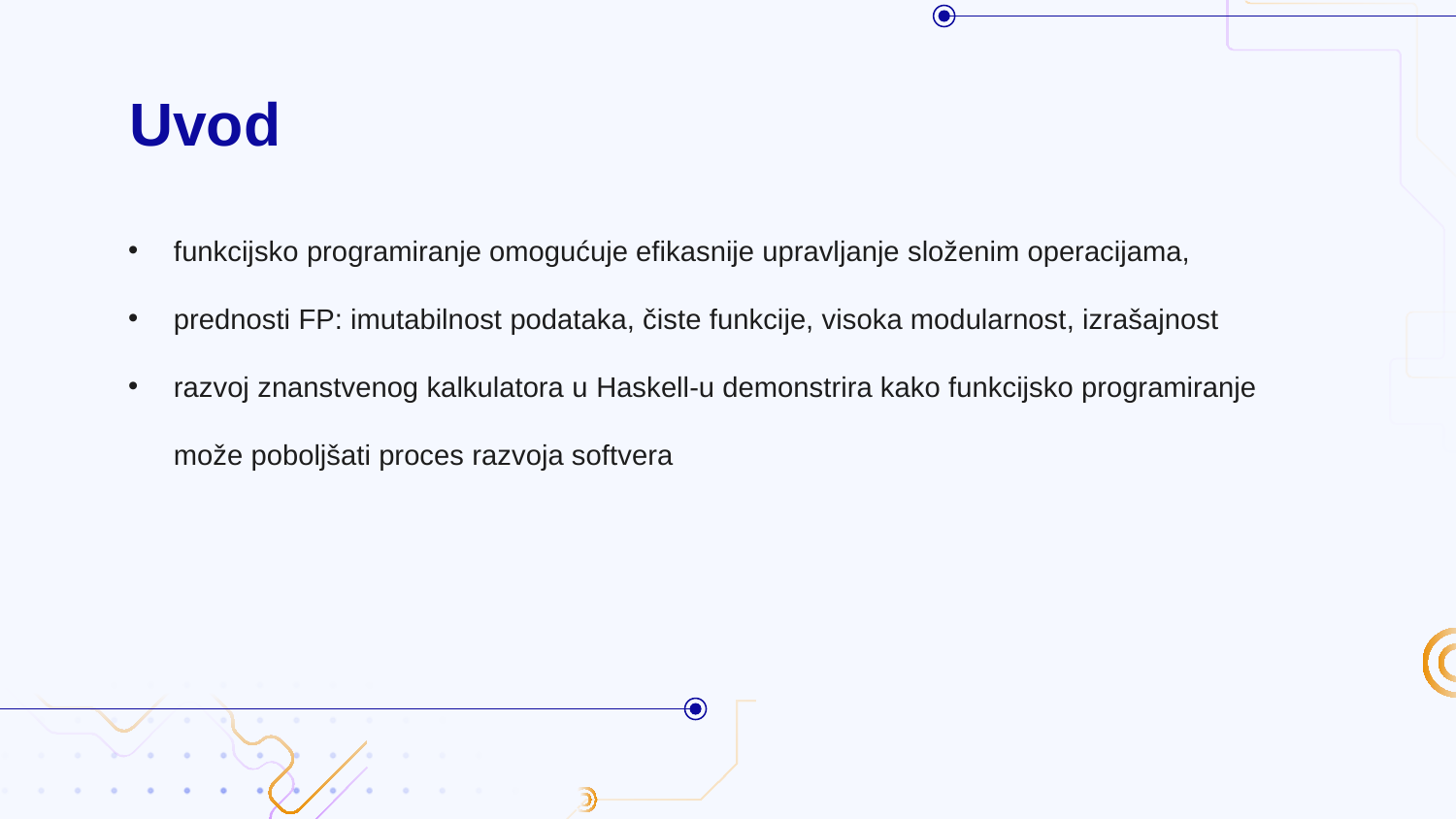

# Uvod
funkcijsko programiranje omogućuje efikasnije upravljanje složenim operacijama,
prednosti FP: imutabilnost podataka, čiste funkcije, visoka modularnost, izrašajnost
razvoj znanstvenog kalkulatora u Haskell-u demonstrira kako funkcijsko programiranje može poboljšati proces razvoja softvera